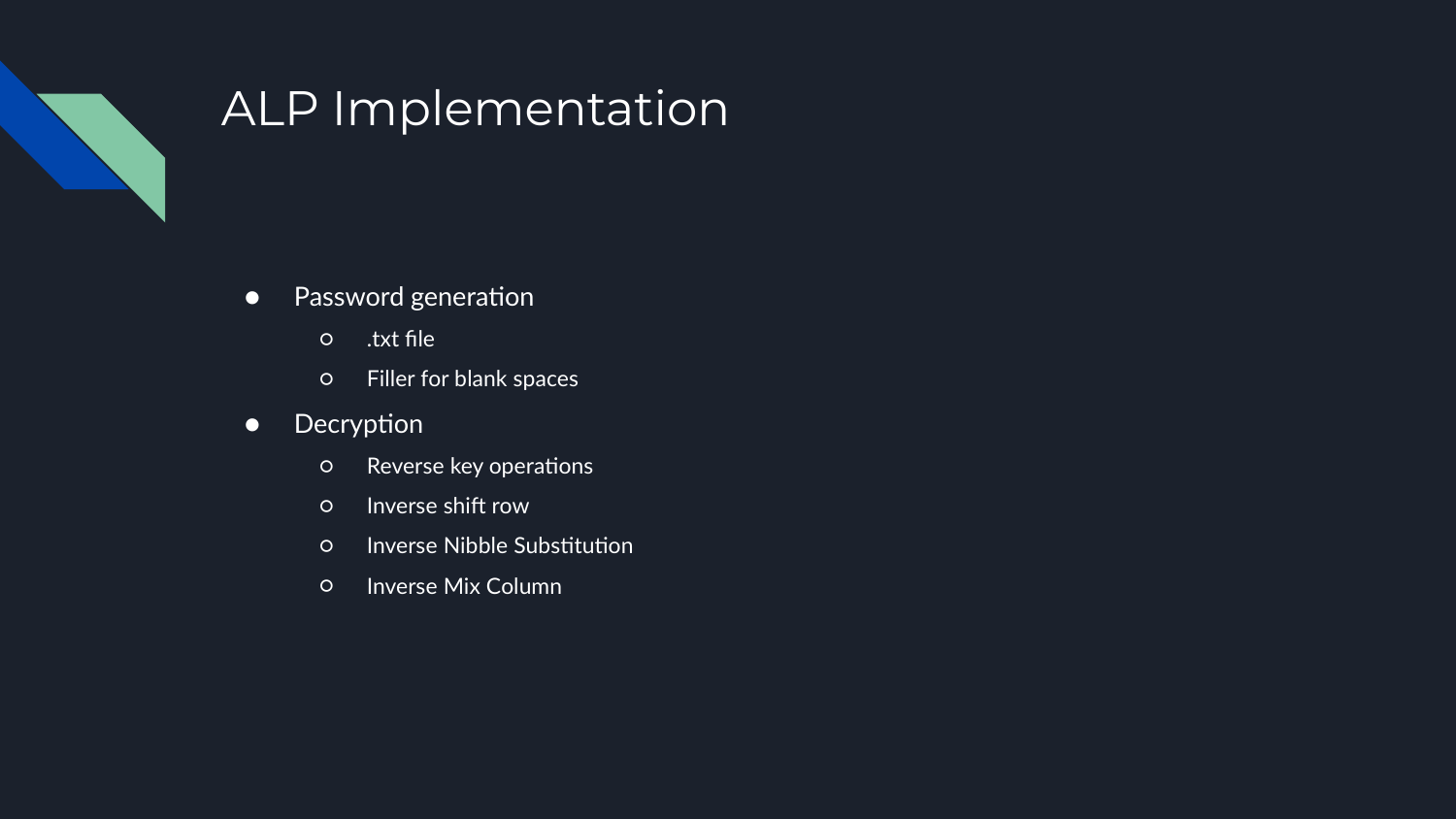

# ALP Implementation
Password generation
.txt file
Filler for blank spaces
Decryption
Reverse key operations
Inverse shift row
Inverse Nibble Substitution
Inverse Mix Column